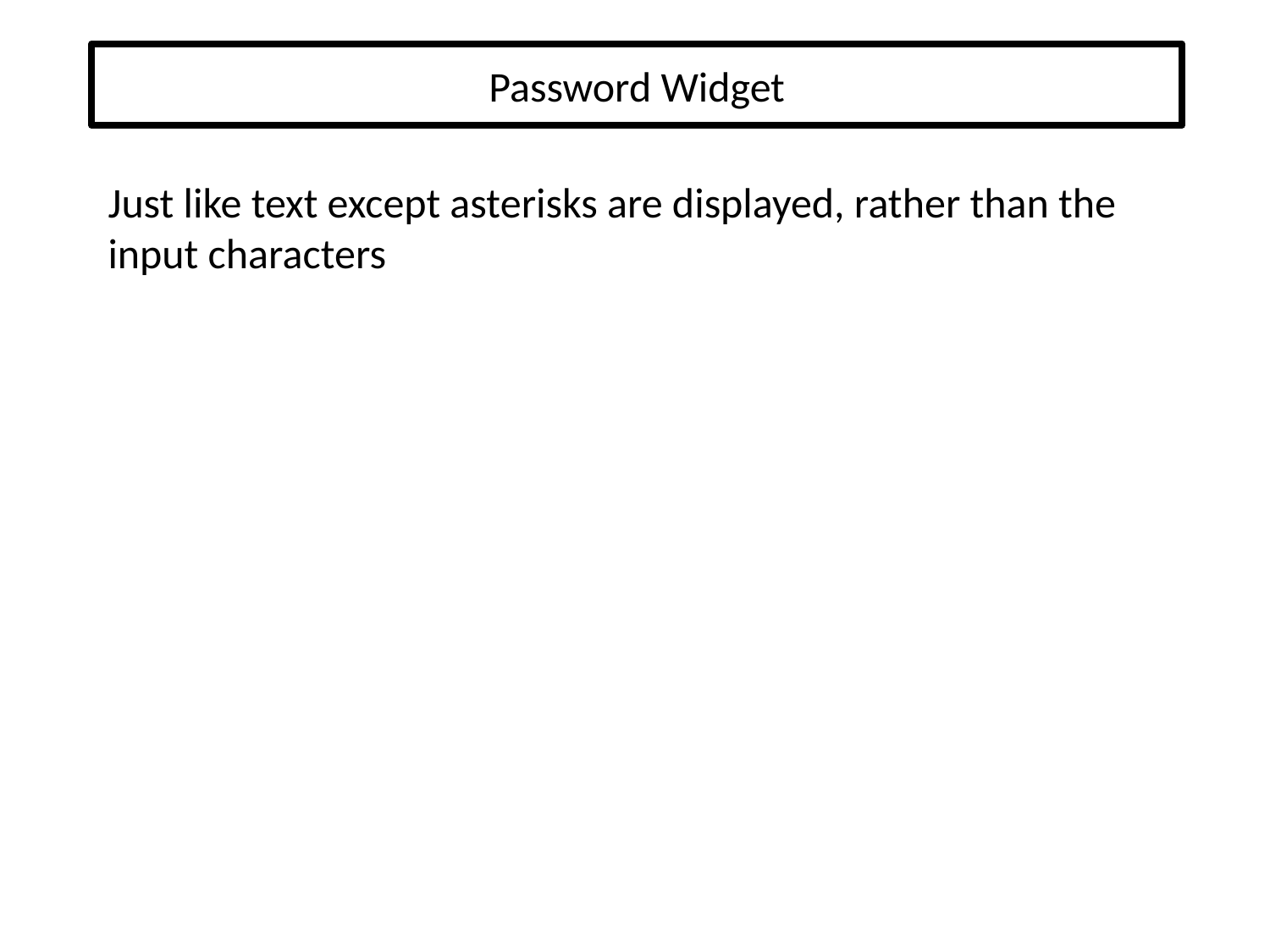

# Password Widget
Just like text except asterisks are displayed, rather than the input characters